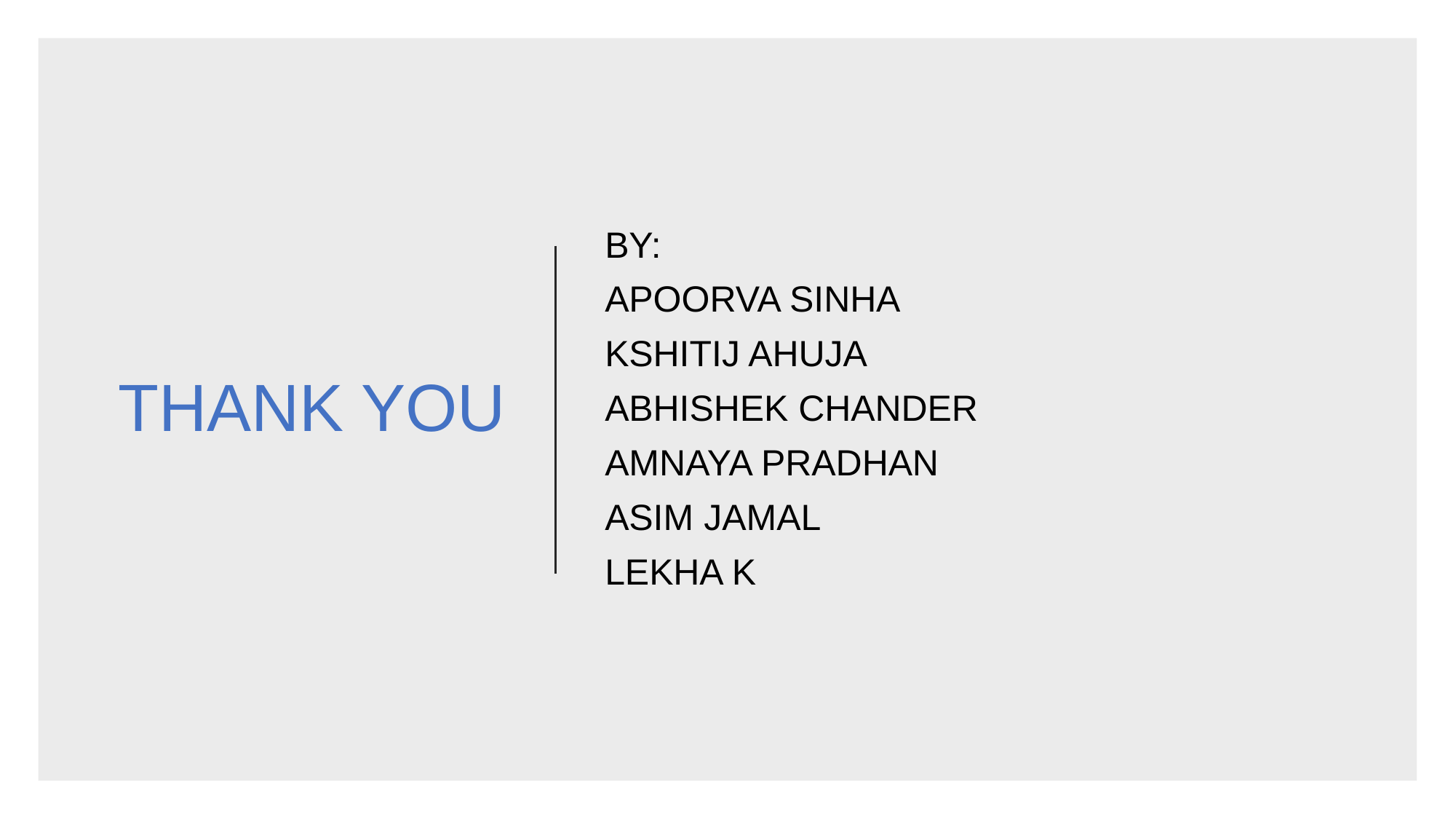

# THANK YOU
BY:
APOORVA SINHA
KSHITIJ AHUJA
ABHISHEK CHANDER
AMNAYA PRADHAN
ASIM JAMAL
LEKHA K